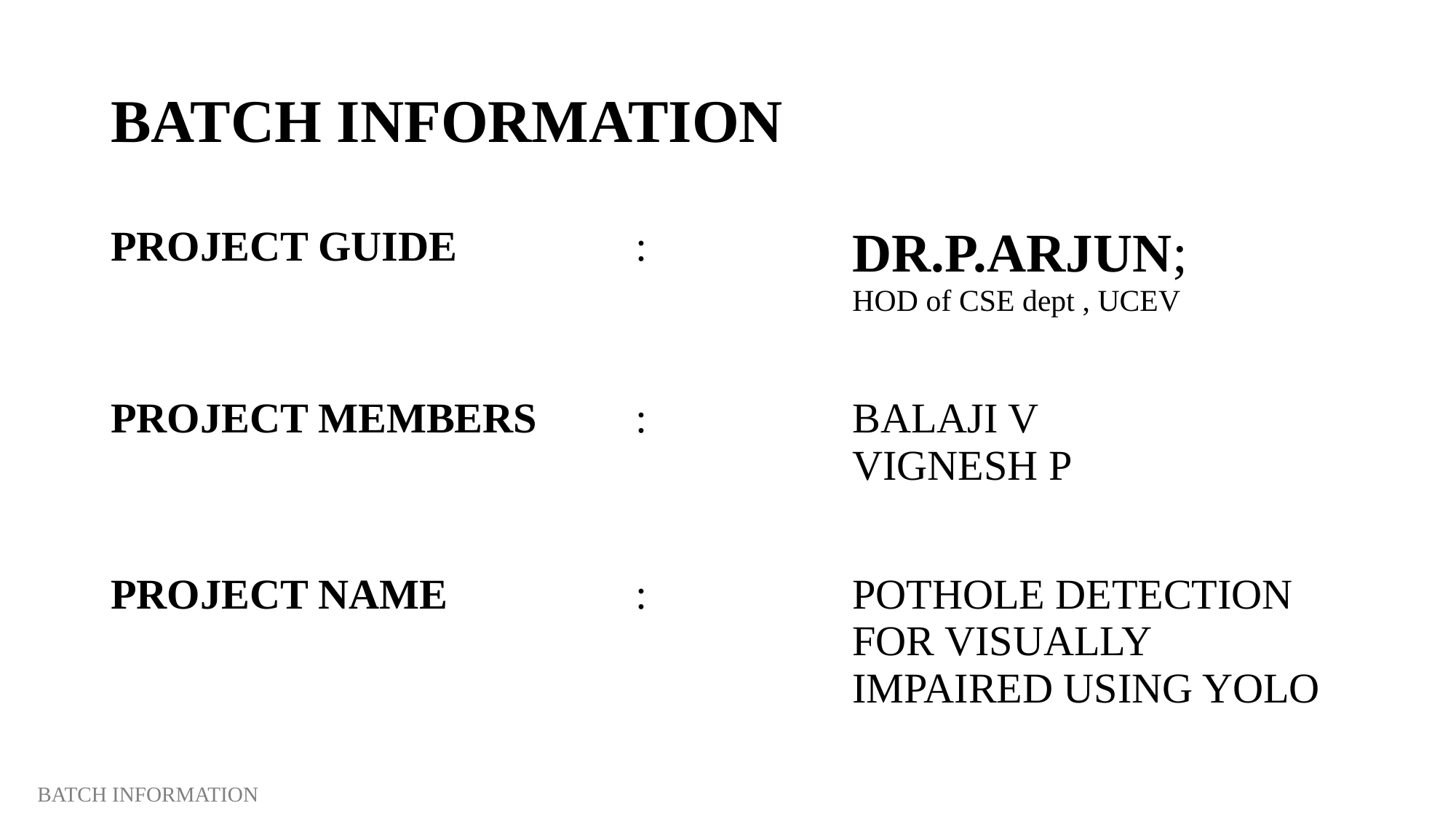

# BATCH INFORMATION
| PROJECT GUIDE | : | DR.P.ARJUN; HOD of CSE dept , UCEV |
| --- | --- | --- |
| PROJECT MEMBERS | : | BALAJI V VIGNESH P |
| PROJECT NAME | : | POTHOLE DETECTION FOR VISUALLY IMPAIRED USING YOLO |
BATCH INFORMATION